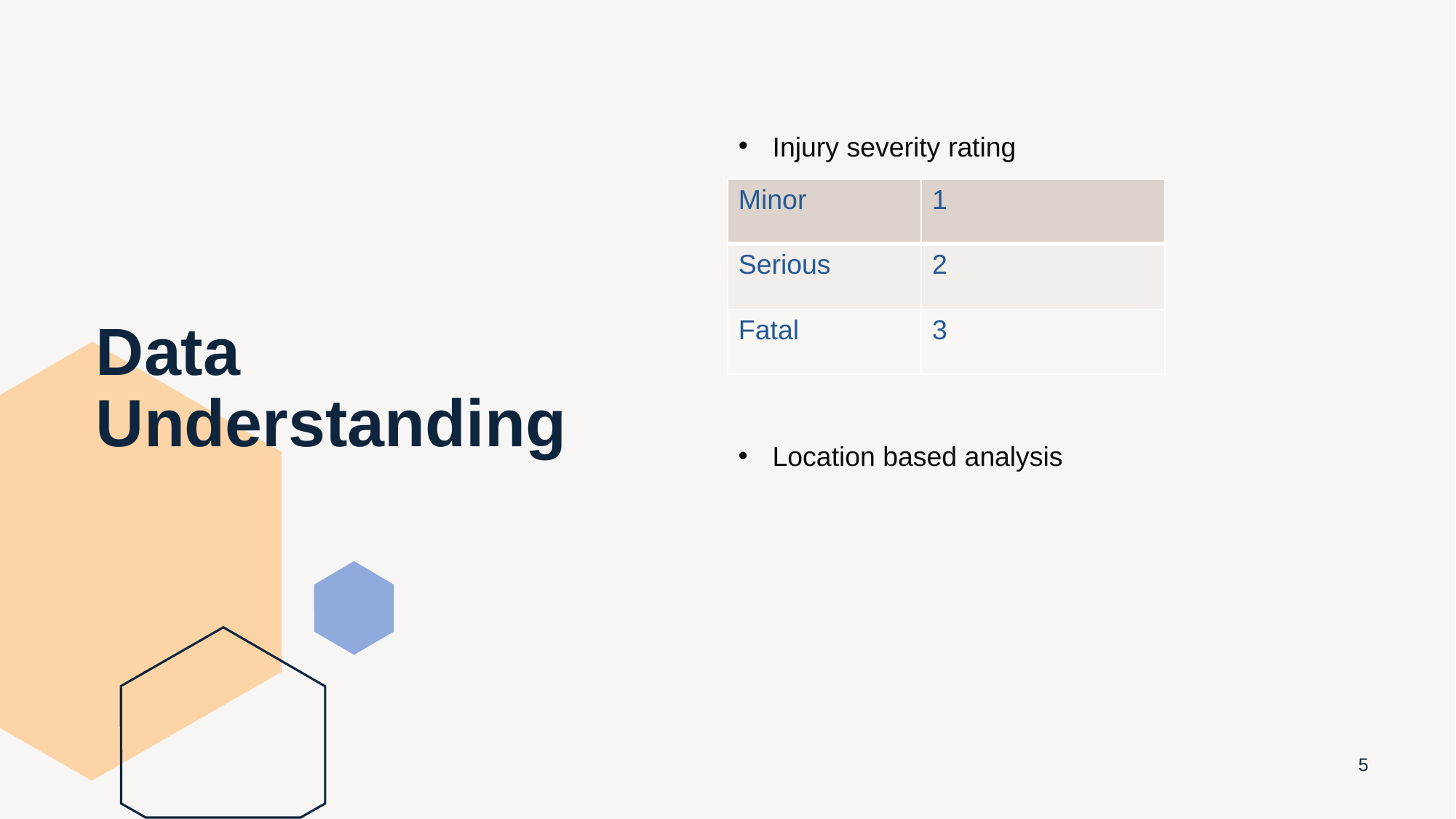

Injury severity rating
| Minor | 1 |
| --- | --- |
| Serious | 2 |
| Fatal | 3 |
# Data Understanding

Location based analysis
5